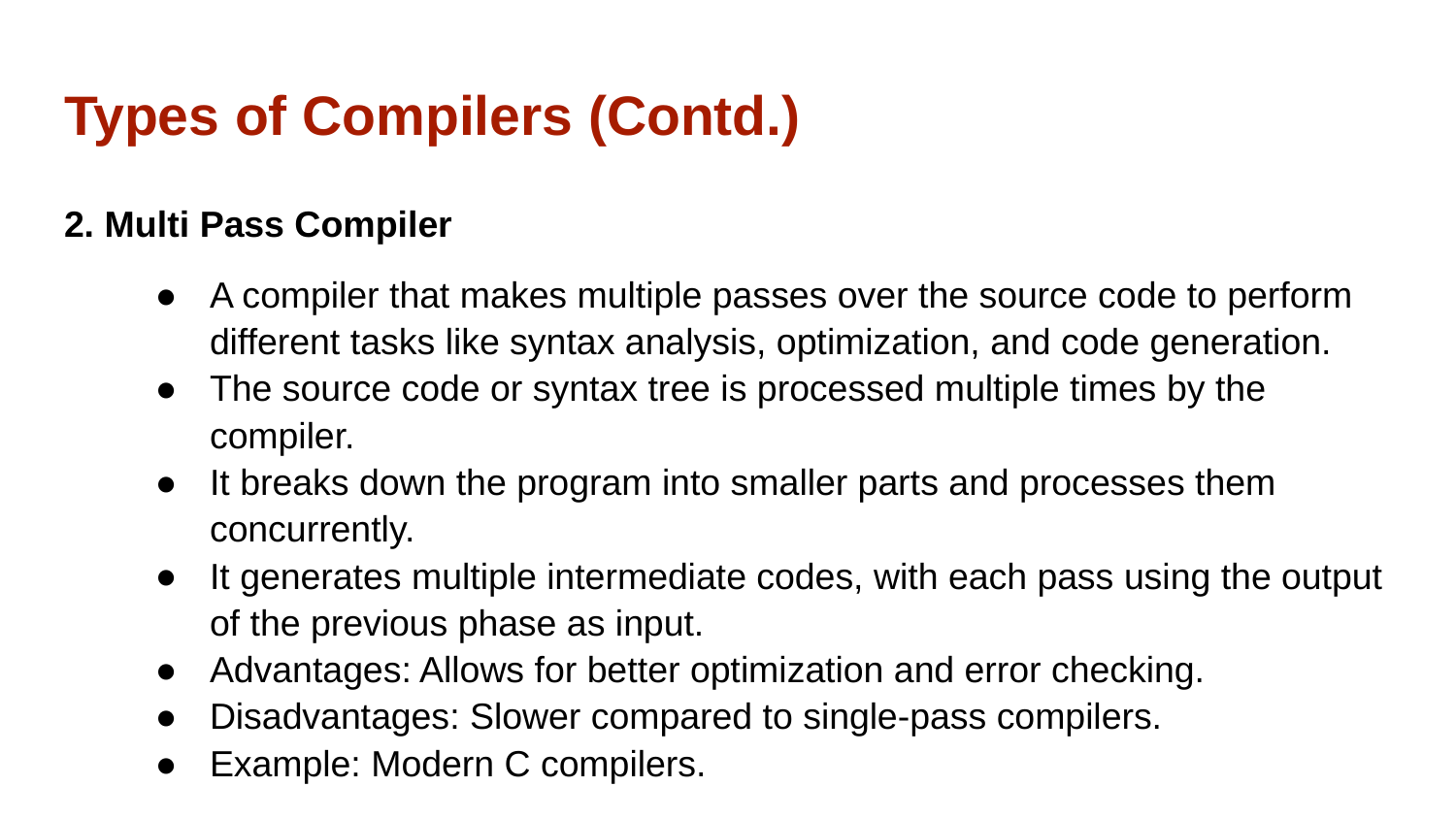

# Types of Compilers (Contd.)

2. Multi Pass Compiler
A compiler that makes multiple passes over the source code to perform different tasks like syntax analysis, optimization, and code generation.
The source code or syntax tree is processed multiple times by the compiler.
It breaks down the program into smaller parts and processes them concurrently.
It generates multiple intermediate codes, with each pass using the output of the previous phase as input.
Advantages: Allows for better optimization and error checking.
Disadvantages: Slower compared to single-pass compilers.
Example: Modern C compilers.